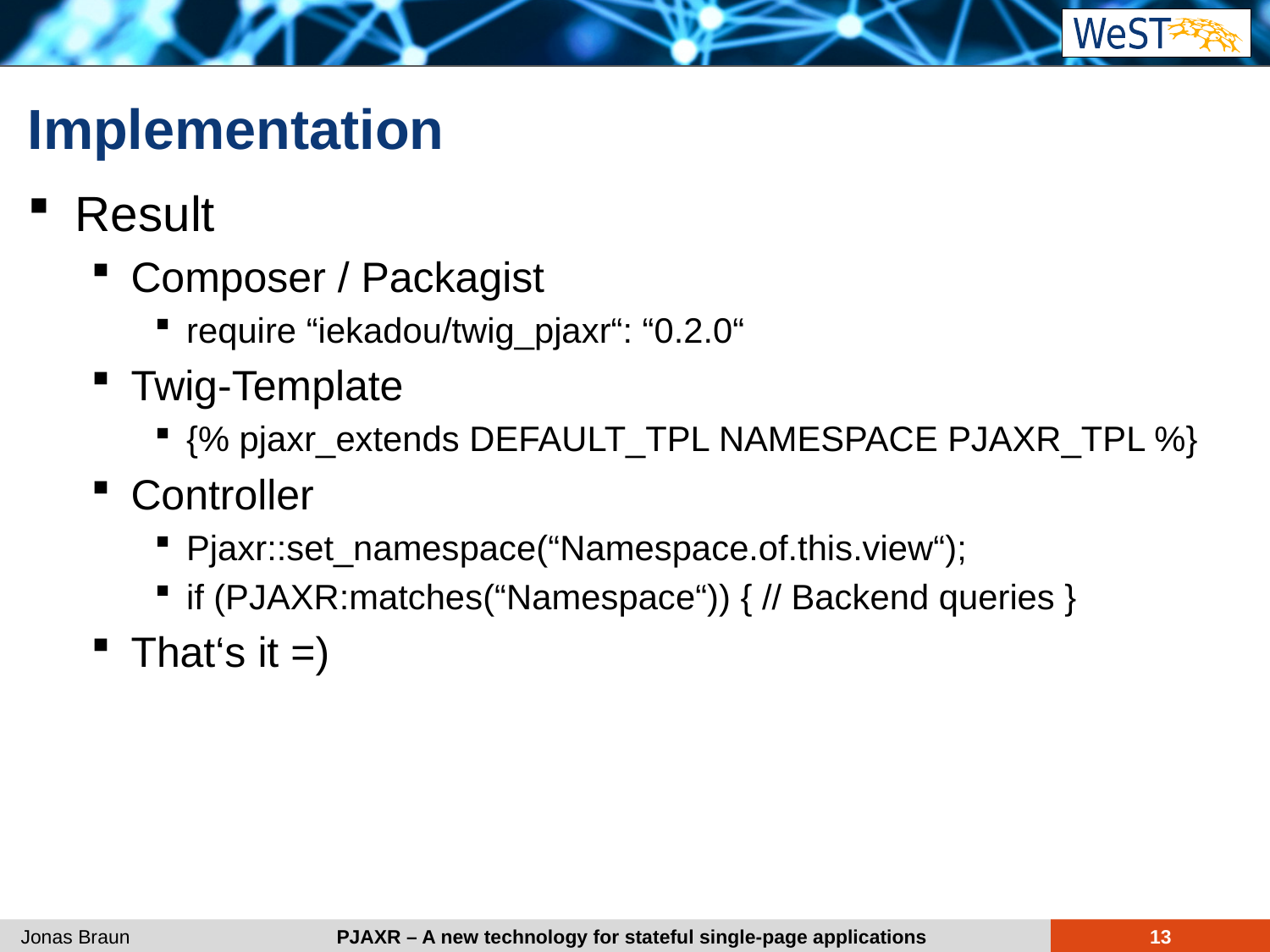

# Implementation
Result
Composer / Packagist
require “iekadou/twig_pjaxr“: “0.2.0“
Twig-Template
{% pjaxr_extends DEFAULT_TPL NAMESPACE PJAXR_TPL %}
Controller
Pjaxr::set_namespace(“Namespace.of.this.view“);
if (PJAXR:matches(“Namespace“)) { // Backend queries }
That‘s it =)